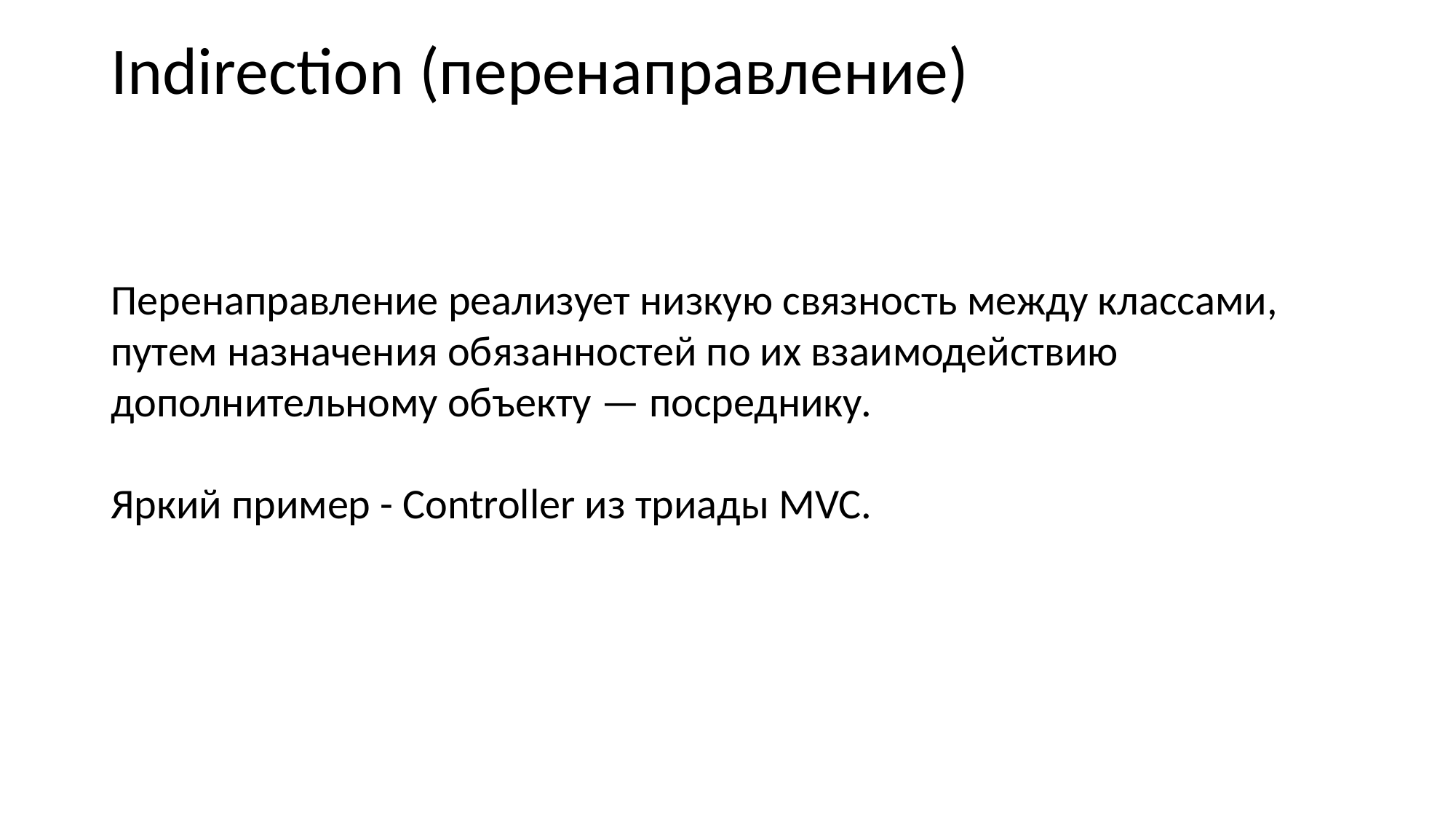

Indirection (перенаправление)
Перенаправление реализует низкую связность между классами, путем назначения обязанностей по их взаимодействию дополнительному объекту — посреднику.

Яркий пример - Controller из триады MVC.